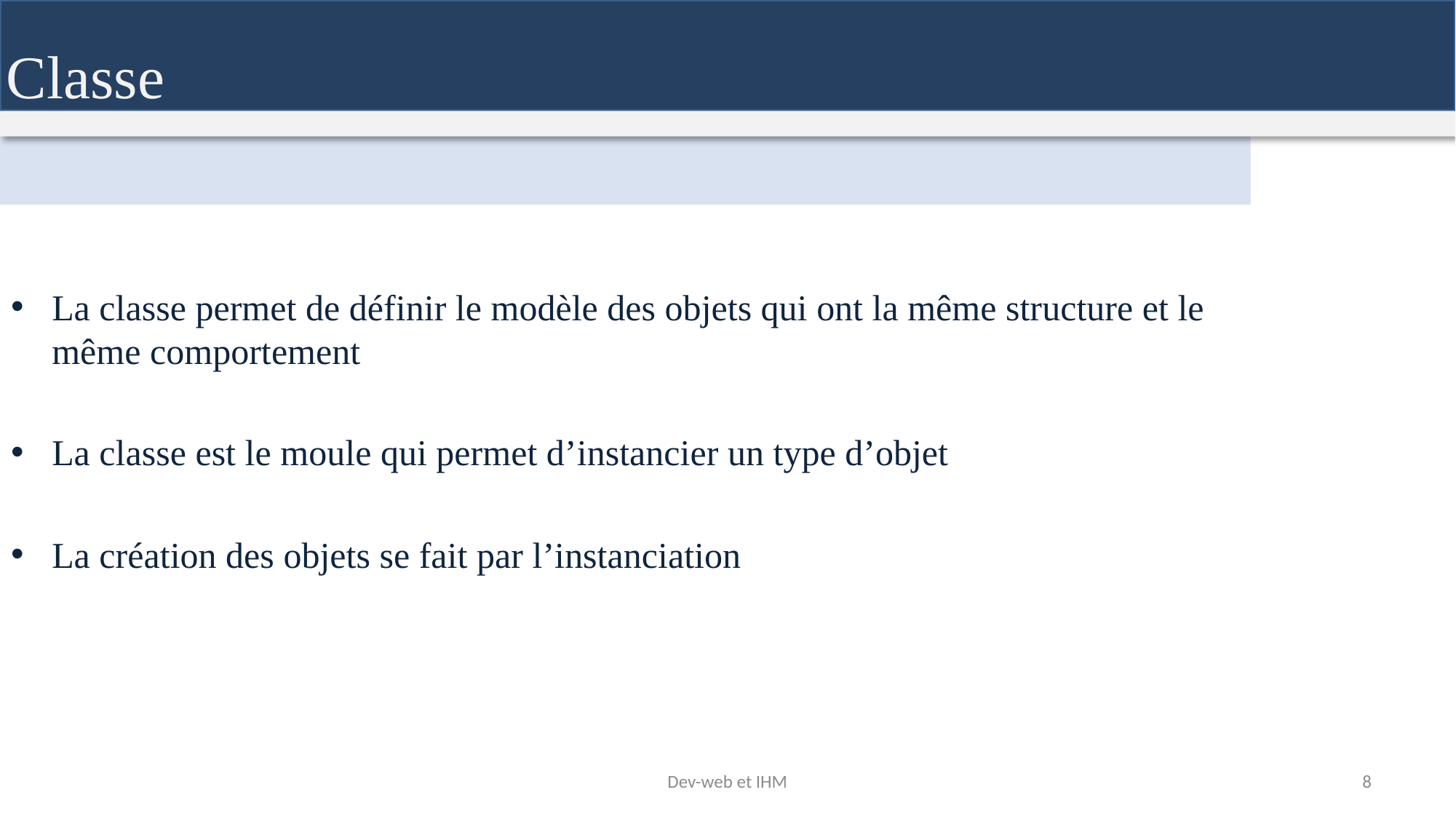

Classe

La classe permet de définir le modèle des objets qui ont la même structure et le même comportement

La classe est le moule qui permet d’instancier un type d’objet

La création des objets se fait par l’instanciation
Dev-web et IHM
8